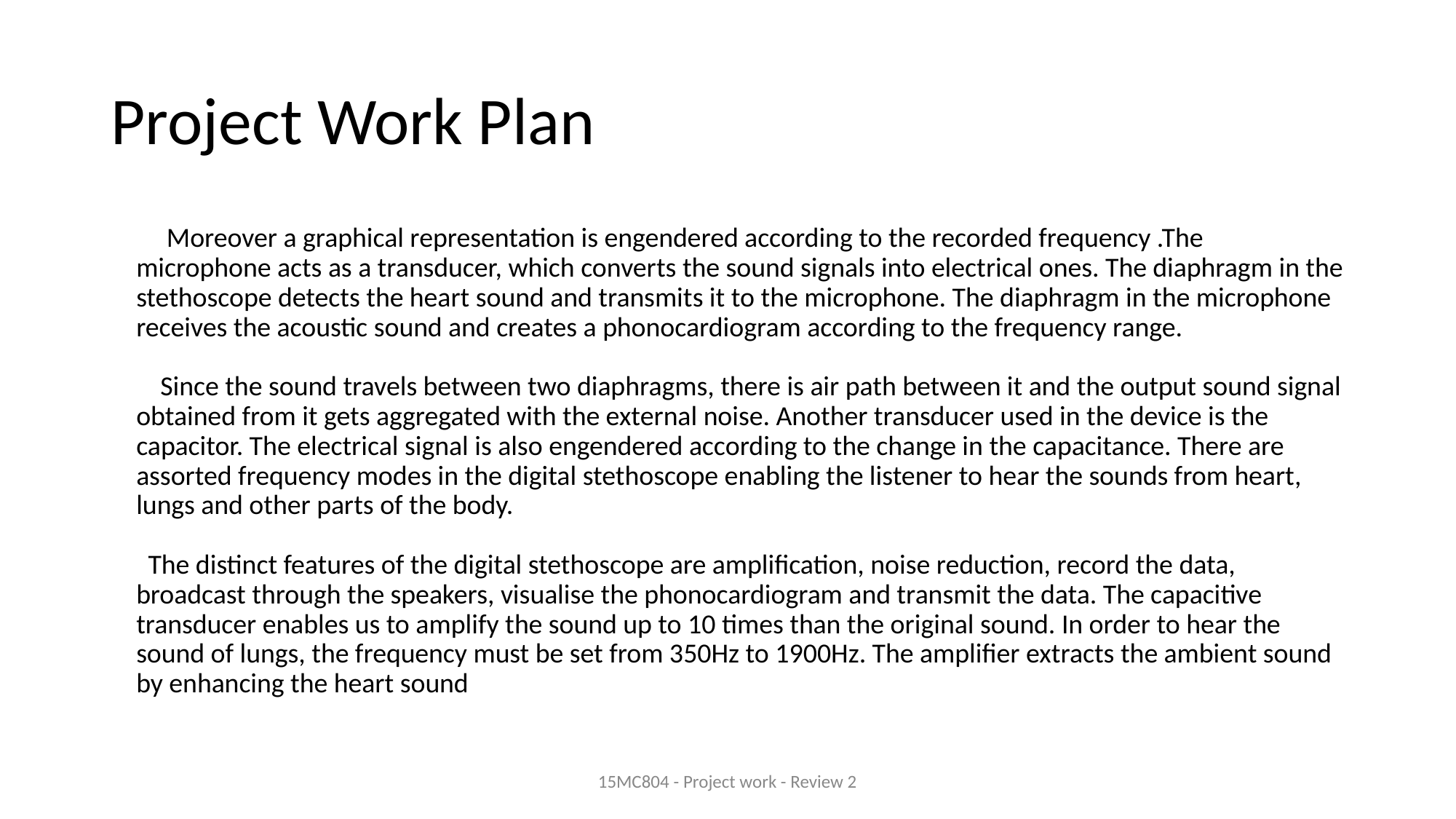

# Project Work Plan
         Moreover a graphical representation is engendered according to the recorded frequency .The microphone acts as a transducer, which converts the sound signals into electrical ones. The diaphragm in the stethoscope detects the heart sound and transmits it to the microphone. The diaphragm in the microphone receives the acoustic sound and creates a phonocardiogram according to the frequency range.

        Since the sound travels between two diaphragms, there is air path between it and the output sound signal obtained from it gets aggregated with the external noise. Another transducer used in the device is the capacitor. The electrical signal is also engendered according to the change in the capacitance. There are assorted frequency modes in the digital stethoscope enabling the listener to hear the sounds from heart, lungs and other parts of the body.

      The distinct features of the digital stethoscope are amplification, noise reduction, record the data, broadcast through the speakers, visualise the phonocardiogram and transmit the data. The capacitive transducer enables us to amplify the sound up to 10 times than the original sound. In order to hear the sound of lungs, the frequency must be set from 350Hz to 1900Hz. The amplifier extracts the ambient sound by enhancing the heart sound
15MC804 - Project work - Review 2